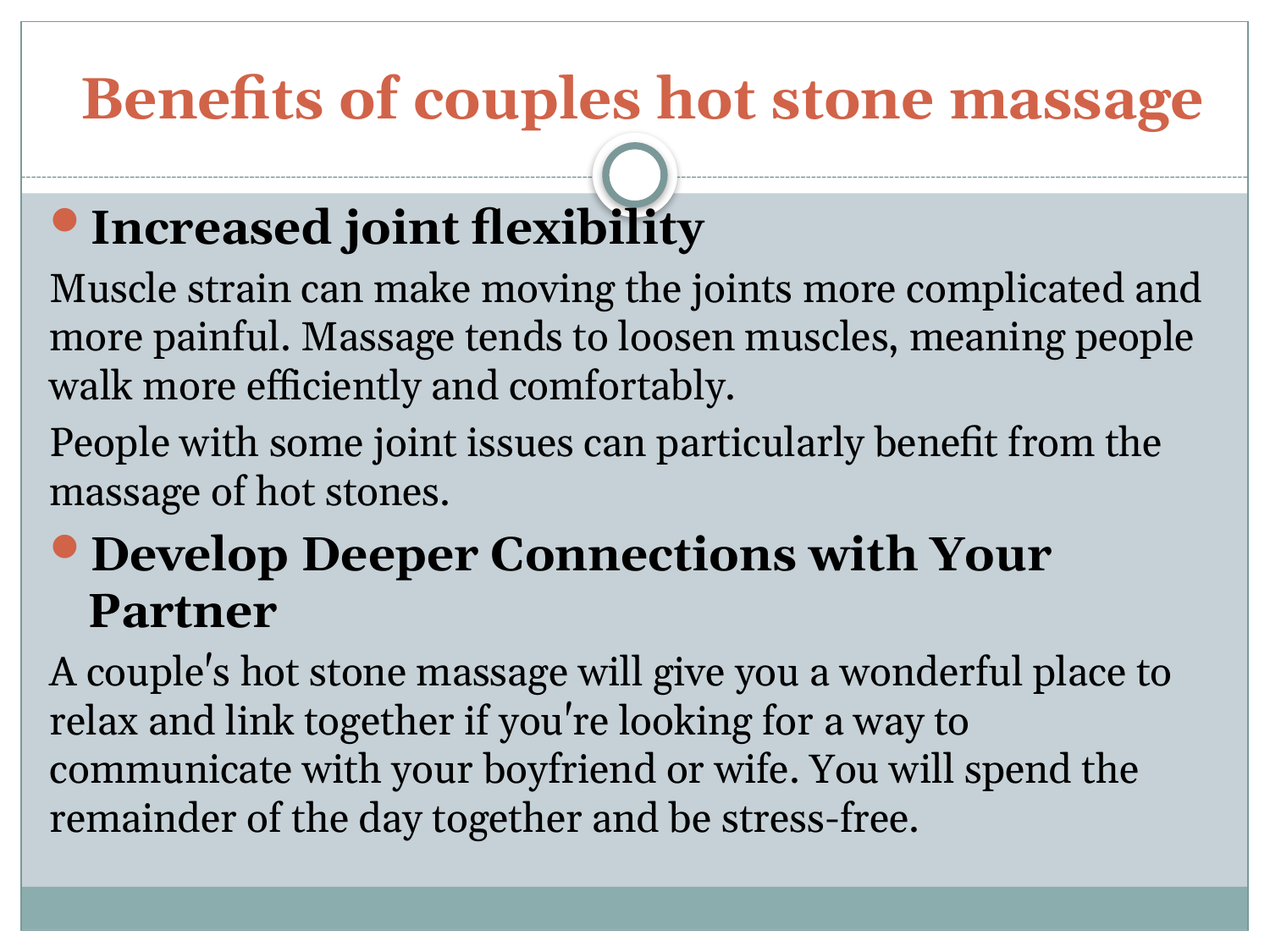

# Benefits of couples hot stone massage
Increased joint flexibility
Muscle strain can make moving the joints more complicated and more painful. Massage tends to loosen muscles, meaning people walk more efficiently and comfortably.
People with some joint issues can particularly benefit from the massage of hot stones.
Develop Deeper Connections with Your Partner
A couple's hot stone massage will give you a wonderful place to relax and link together if you're looking for a way to communicate with your boyfriend or wife. You will spend the remainder of the day together and be stress-free.